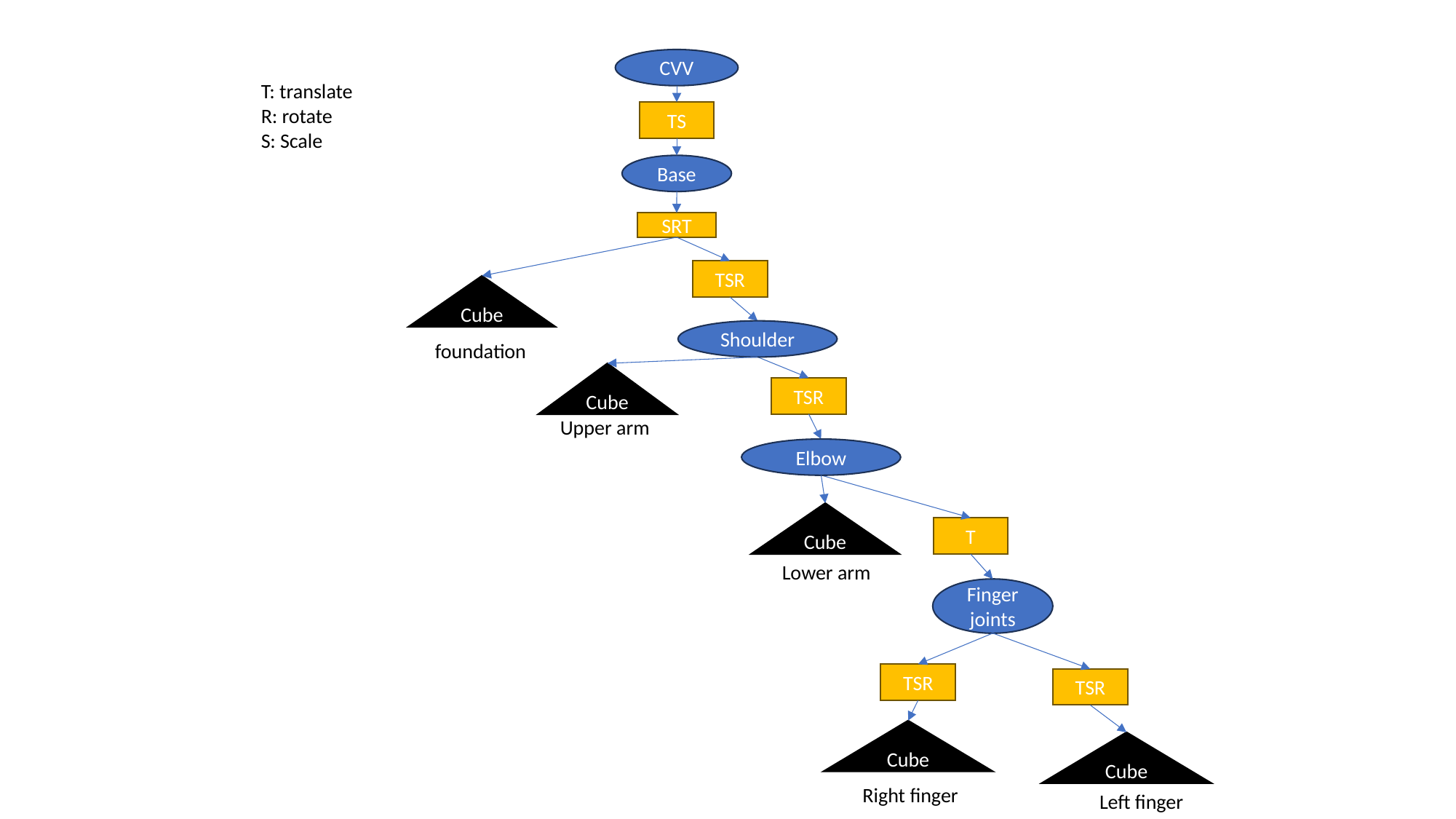

CVV
T: translate
R: rotate
S: Scale
TS
Base
SRT
TSR
Cube
Shoulder
foundation
Cube
TSR
Upper arm
Elbow
Cube
T
Lower arm
Finger joints
TSR
TSR
Cube
Cube
Right finger
Left finger